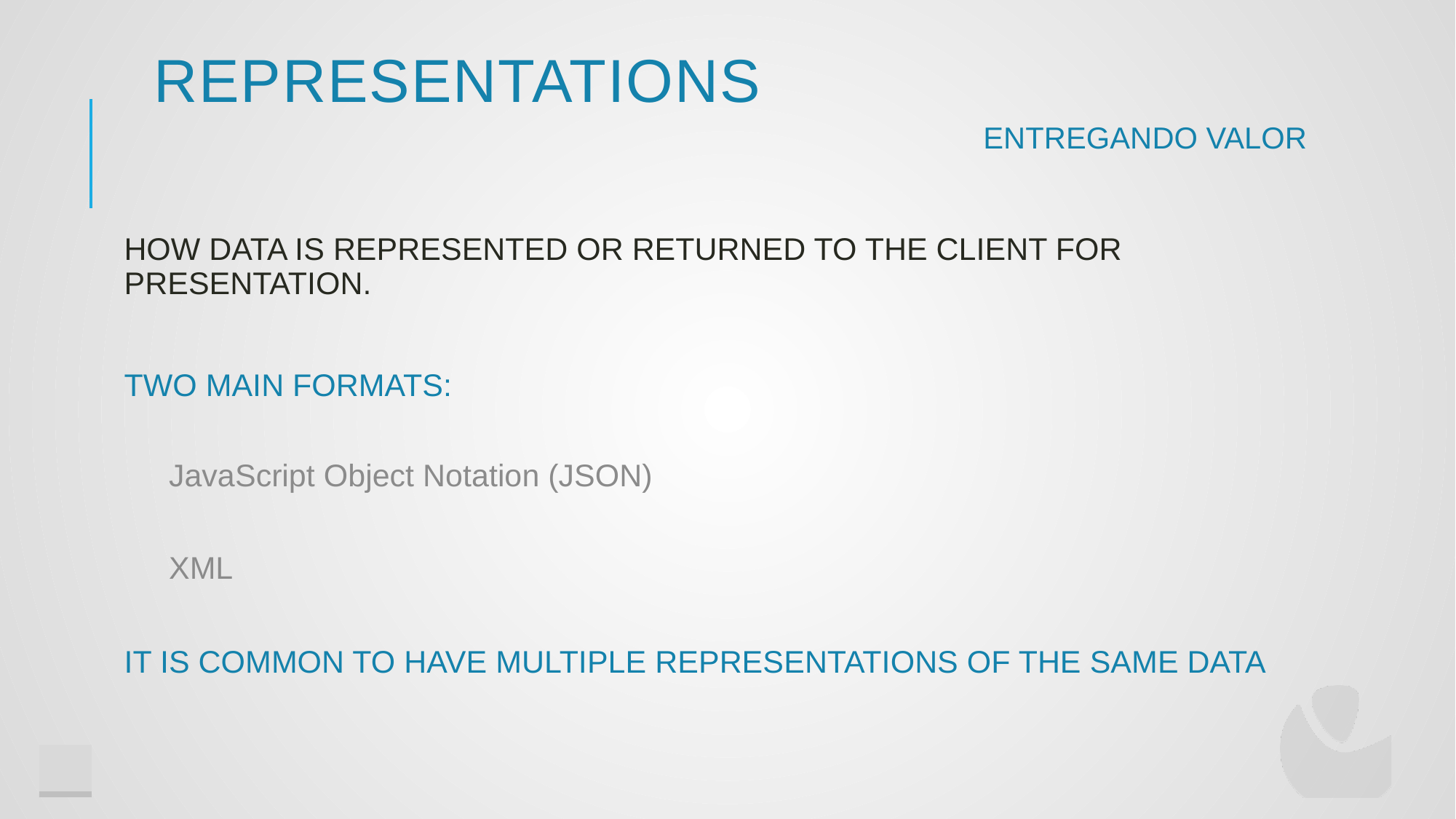

# Representations
Entregando Valor
How data is represented or returned to the client for presentation.

Two main formats:

JavaScript Object Notation (JSON)

XML

It is common to have multiple representations of the same data